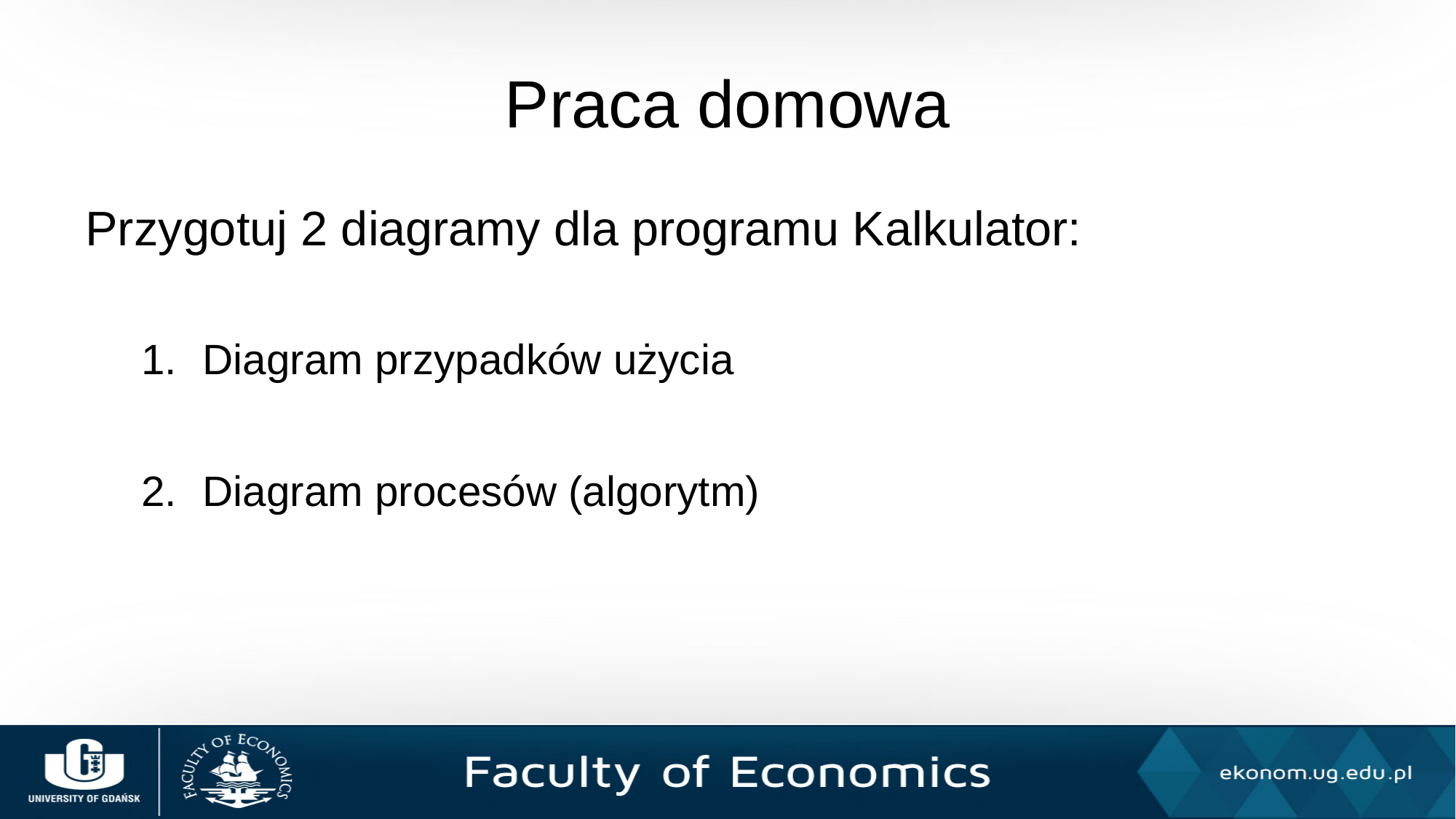

# Praca domowa
Przygotuj 2 diagramy dla programu Kalkulator:

Diagram przypadków użycia

Diagram procesów (algorytm)